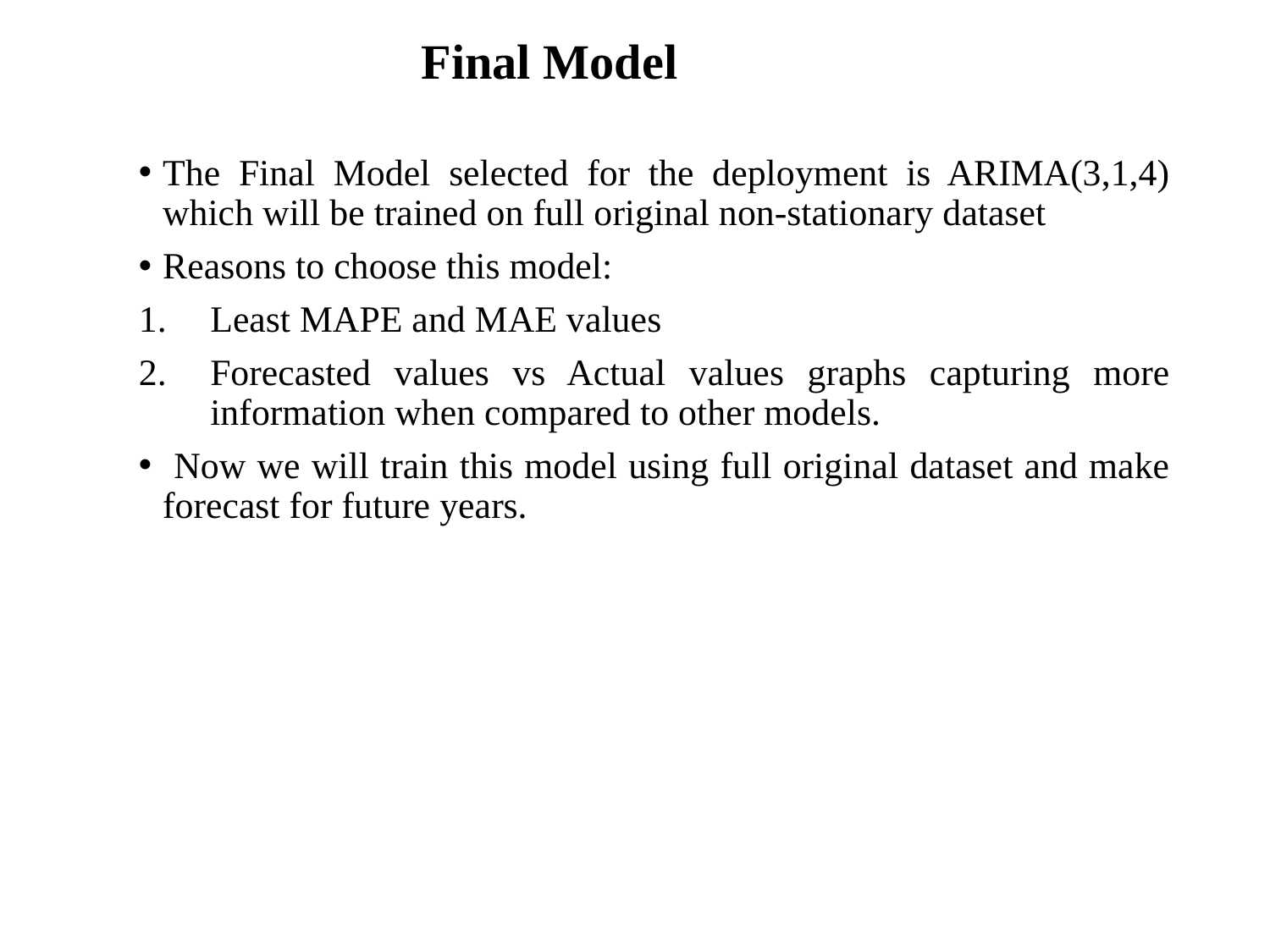

# Final Model
The Final Model selected for the deployment is ARIMA(3,1,4) which will be trained on full original non-stationary dataset
Reasons to choose this model:
Least MAPE and MAE values
Forecasted values vs Actual values graphs capturing more information when compared to other models.
 Now we will train this model using full original dataset and make forecast for future years.